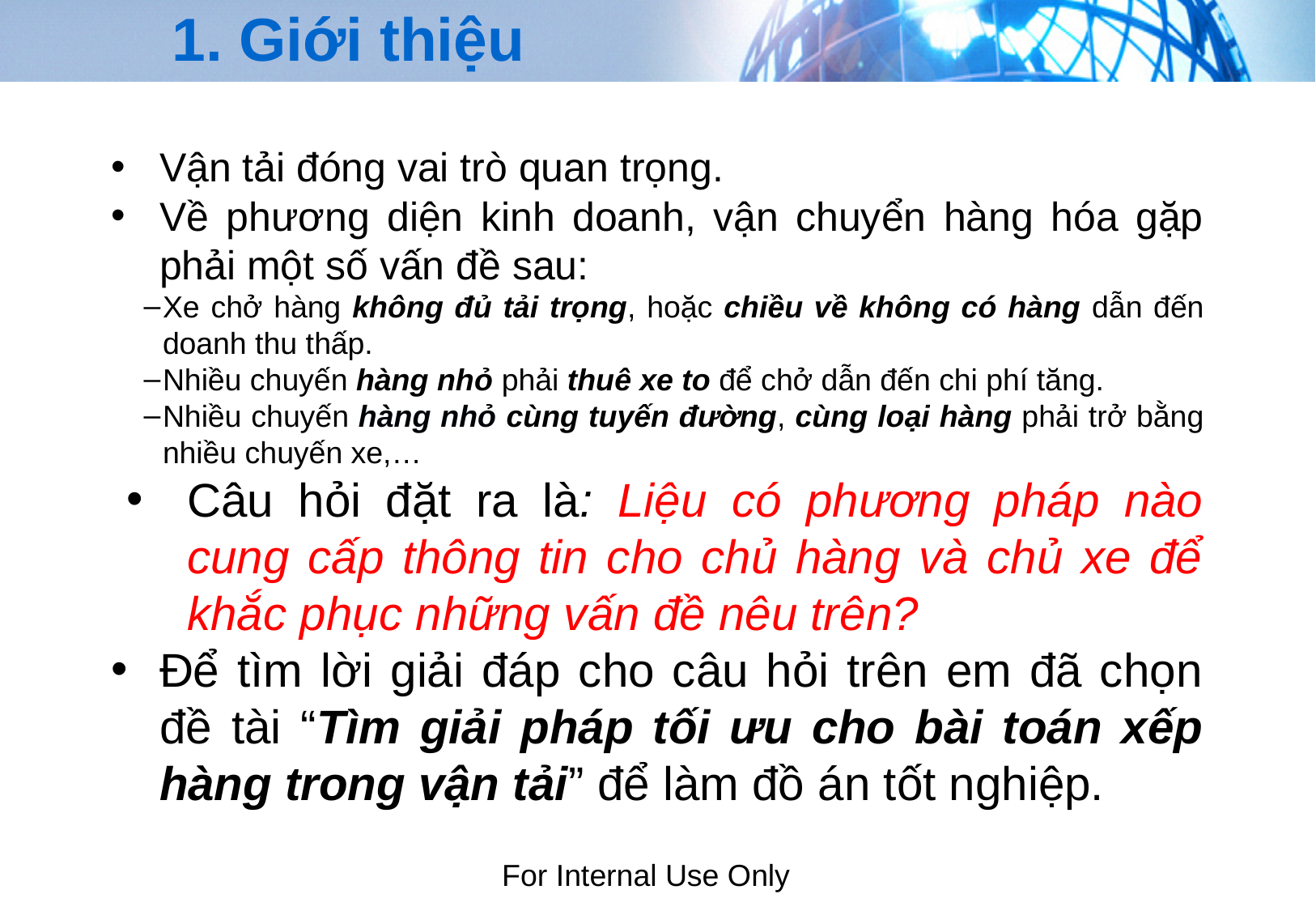

# 1. Giới thiệu
Vận tải đóng vai trò quan trọng.
Về phương diện kinh doanh, vận chuyển hàng hóa gặp phải một số vấn đề sau:
Xe chở hàng không đủ tải trọng, hoặc chiều về không có hàng dẫn đến doanh thu thấp.
Nhiều chuyến hàng nhỏ phải thuê xe to để chở dẫn đến chi phí tăng.
Nhiều chuyến hàng nhỏ cùng tuyến đường, cùng loại hàng phải trở bằng nhiều chuyến xe,…
Câu hỏi đặt ra là: Liệu có phương pháp nào cung cấp thông tin cho chủ hàng và chủ xe để khắc phục những vấn đề nêu trên?
Để tìm lời giải đáp cho câu hỏi trên em đã chọn đề tài “Tìm giải pháp tối ưu cho bài toán xếp hàng trong vận tải” để làm đồ án tốt nghiệp.